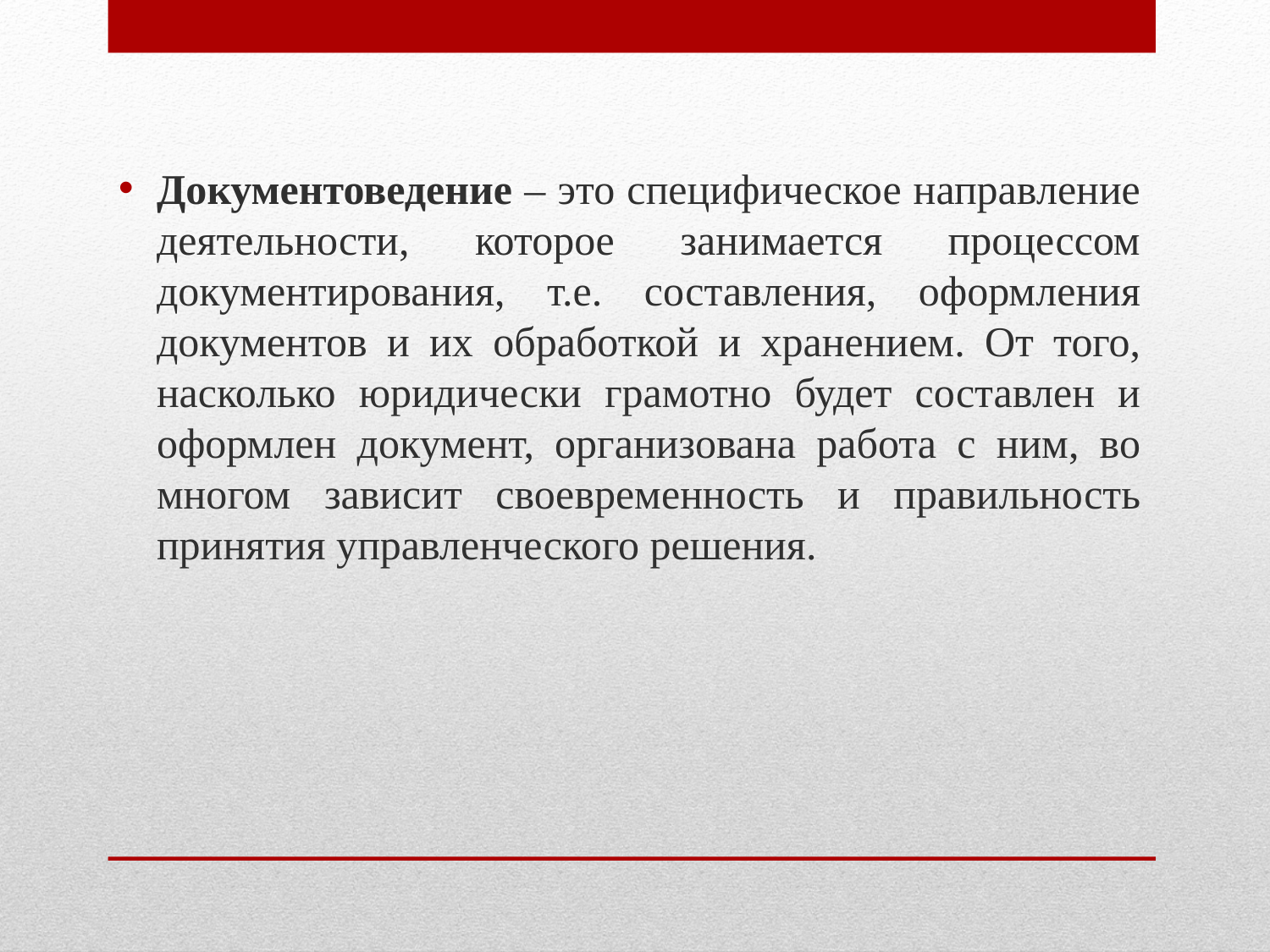

Документоведение – это специфическое направление деятельности, которое занимается процессом документирования, т.е. составления, оформления документов и их обработкой и хранением. От того, насколько юридически грамотно будет составлен и оформлен документ, организована работа с ним, во многом зависит своевременность и правильность принятия управленческого решения.
#